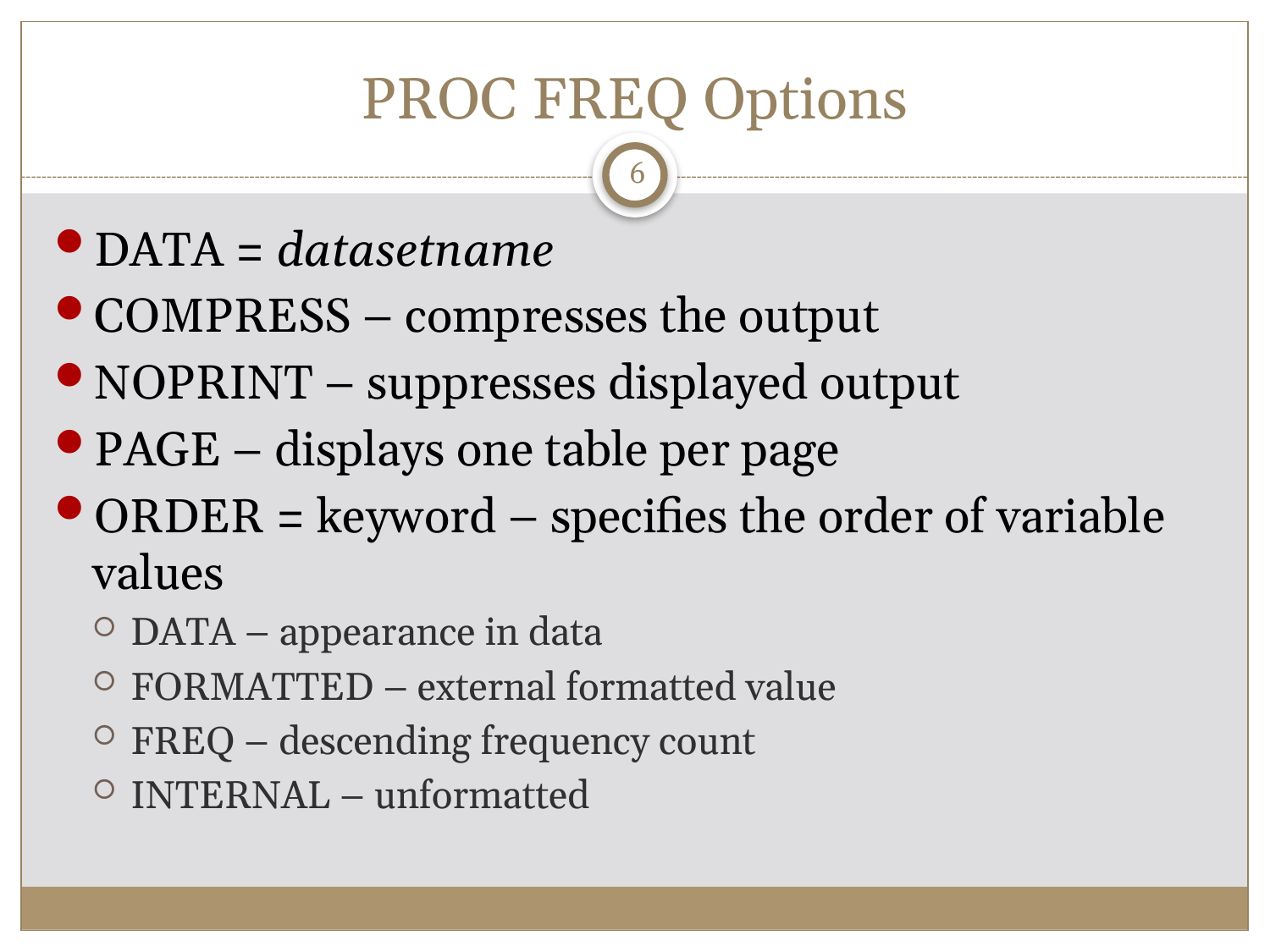

# PROC FREQ Options
6
DATA = datasetname
COMPRESS – compresses the output
NOPRINT – suppresses displayed output
PAGE – displays one table per page
ORDER = keyword – specifies the order of variable values
DATA – appearance in data
FORMATTED – external formatted value
FREQ – descending frequency count
INTERNAL – unformatted